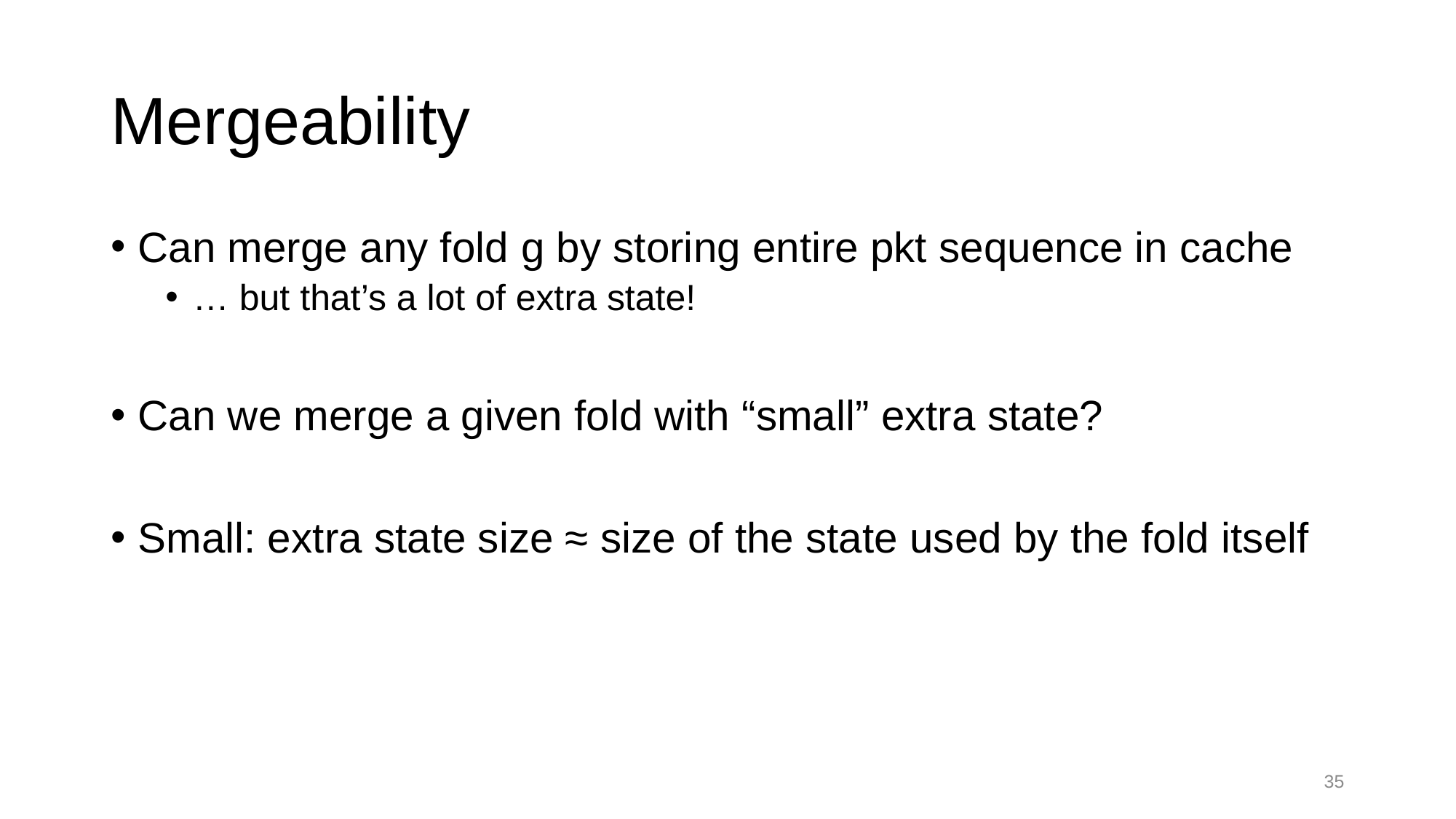

# Mergeability
Can merge any fold g by storing entire pkt sequence in cache
… but that’s a lot of extra state!

Can we merge a given fold with “small” extra state?

Small: extra state size ≈ size of the state used by the fold itself
35